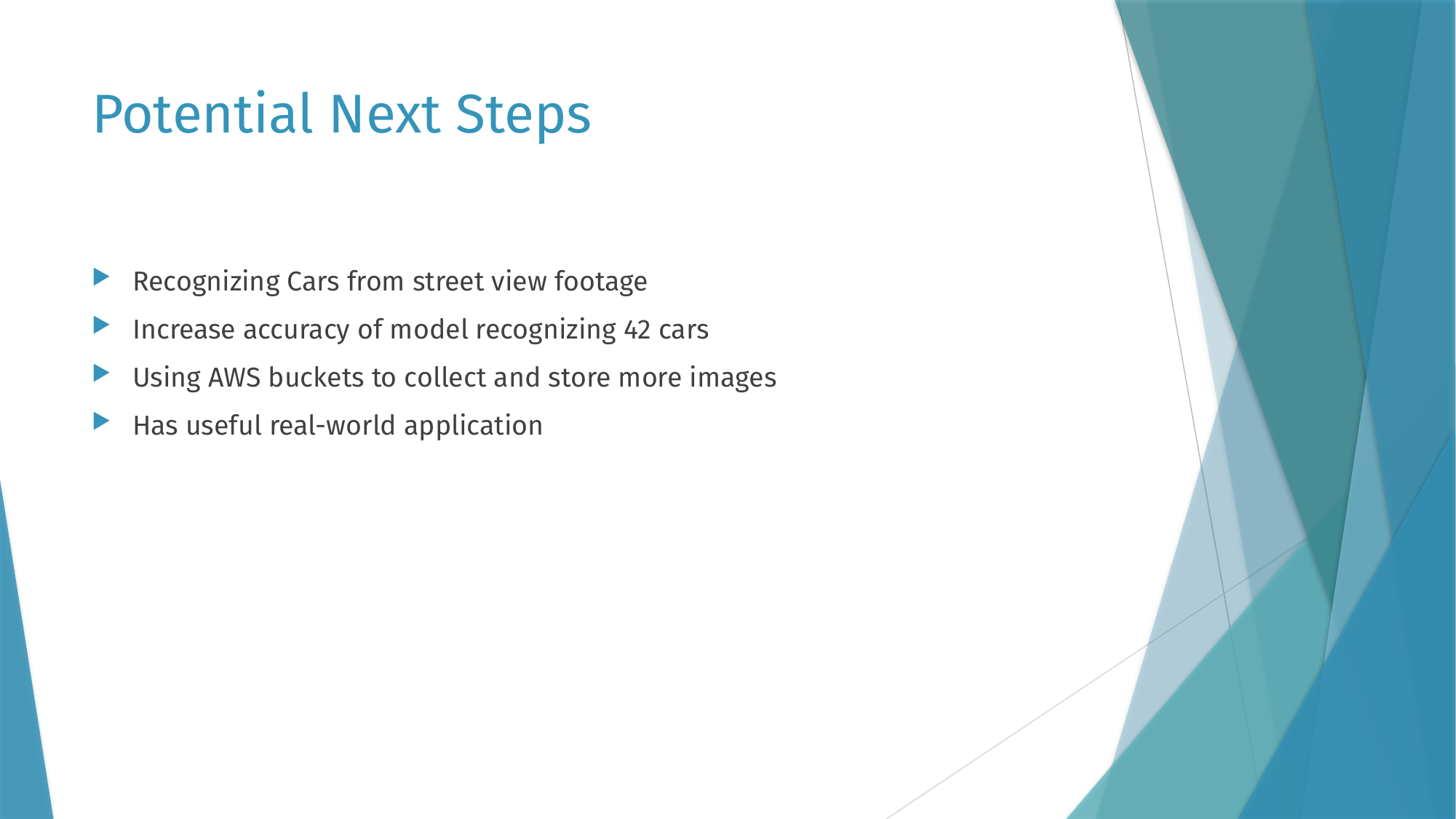

# Potential Next Steps
Recognizing Cars from street view footage
Increase accuracy of model recognizing 42 cars
Using AWS buckets to collect and store more images
Has useful real-world application